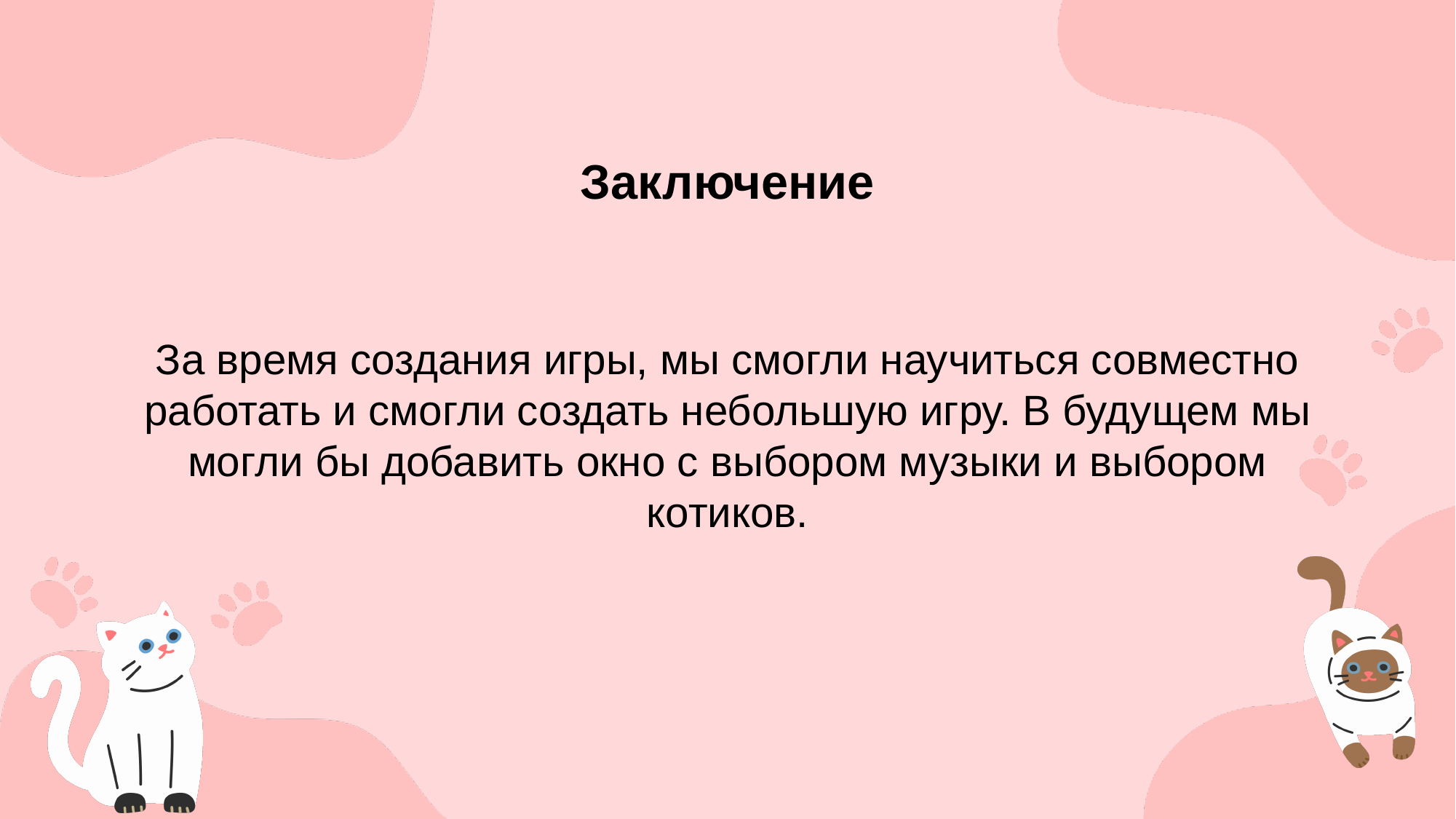

Заключение
За время создания игры, мы смогли научиться совместно работать и смогли создать небольшую игру. В будущем мы могли бы добавить окно с выбором музыки и выбором котиков.